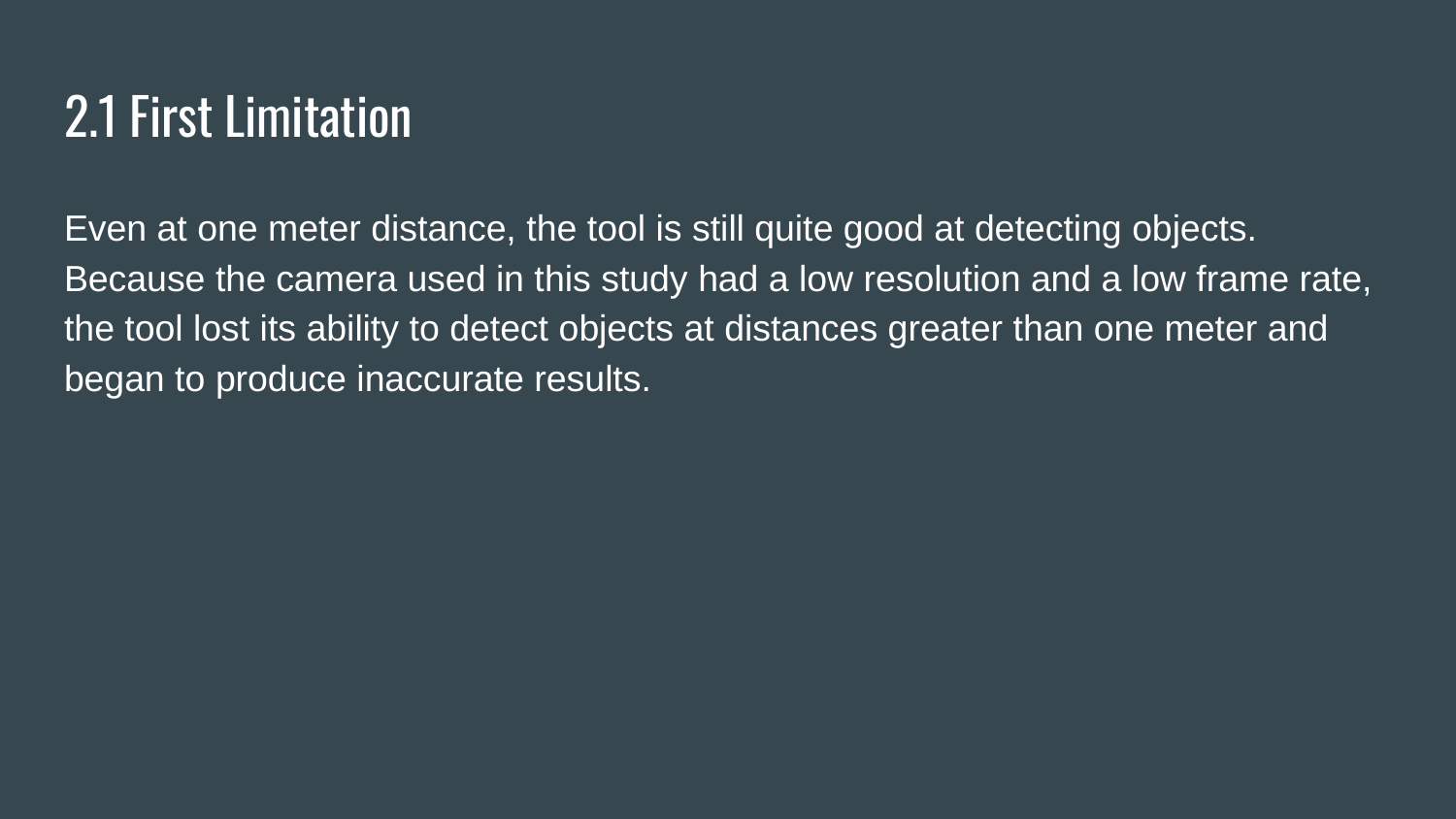

# 2.1 First Limitation
Even at one meter distance, the tool is still quite good at detecting objects. Because the camera used in this study had a low resolution and a low frame rate, the tool lost its ability to detect objects at distances greater than one meter and began to produce inaccurate results.